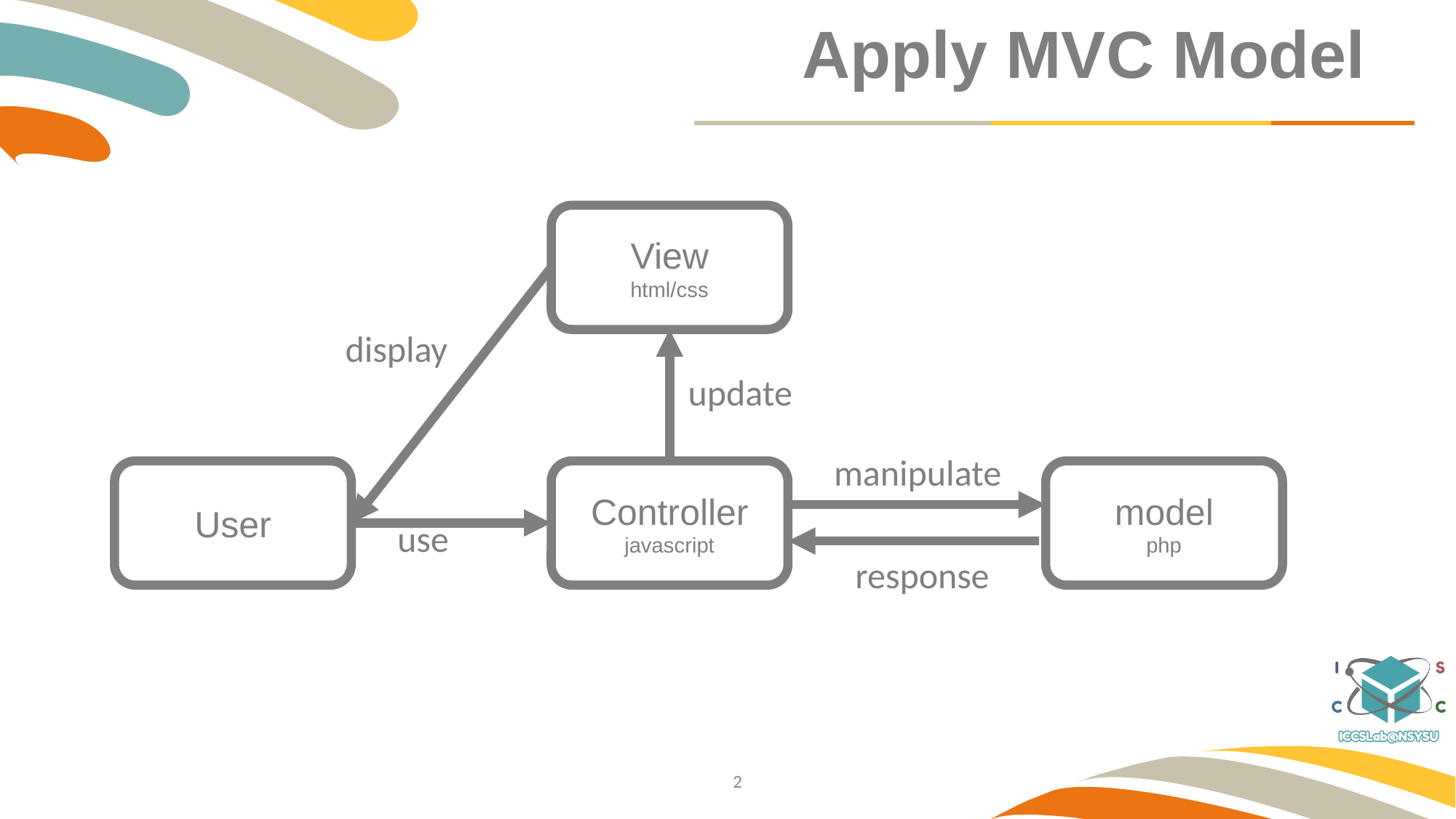

# Apply MVC Model
View
html/css
display
update
manipulate
User
Controller
javascript
model
php
use
response